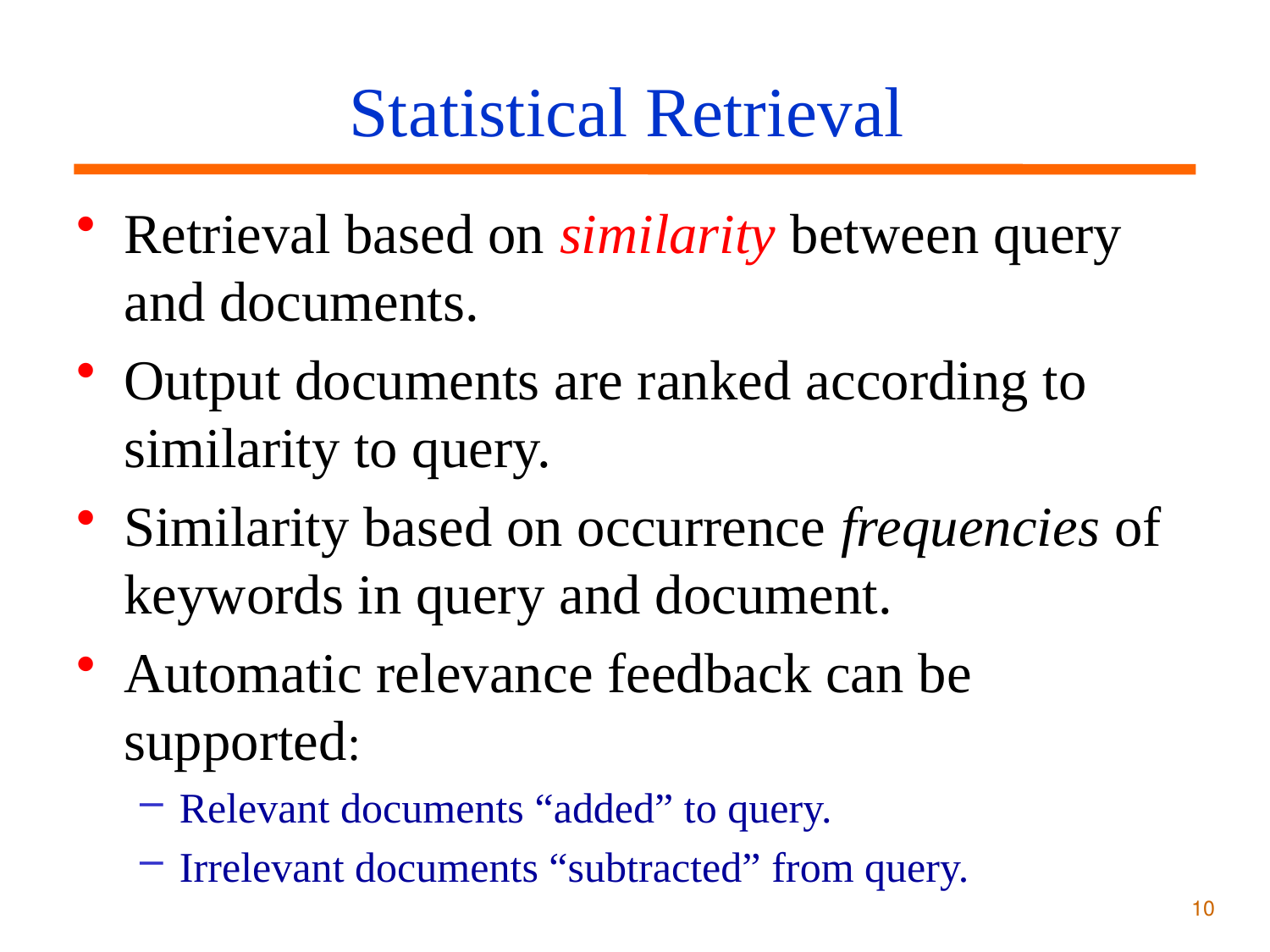

# Statistical Retrieval
Retrieval based on similarity between query and documents.
Output documents are ranked according to similarity to query.
Similarity based on occurrence frequencies of keywords in query and document.
Automatic relevance feedback can be supported:
Relevant documents “added” to query.
Irrelevant documents “subtracted” from query.
10